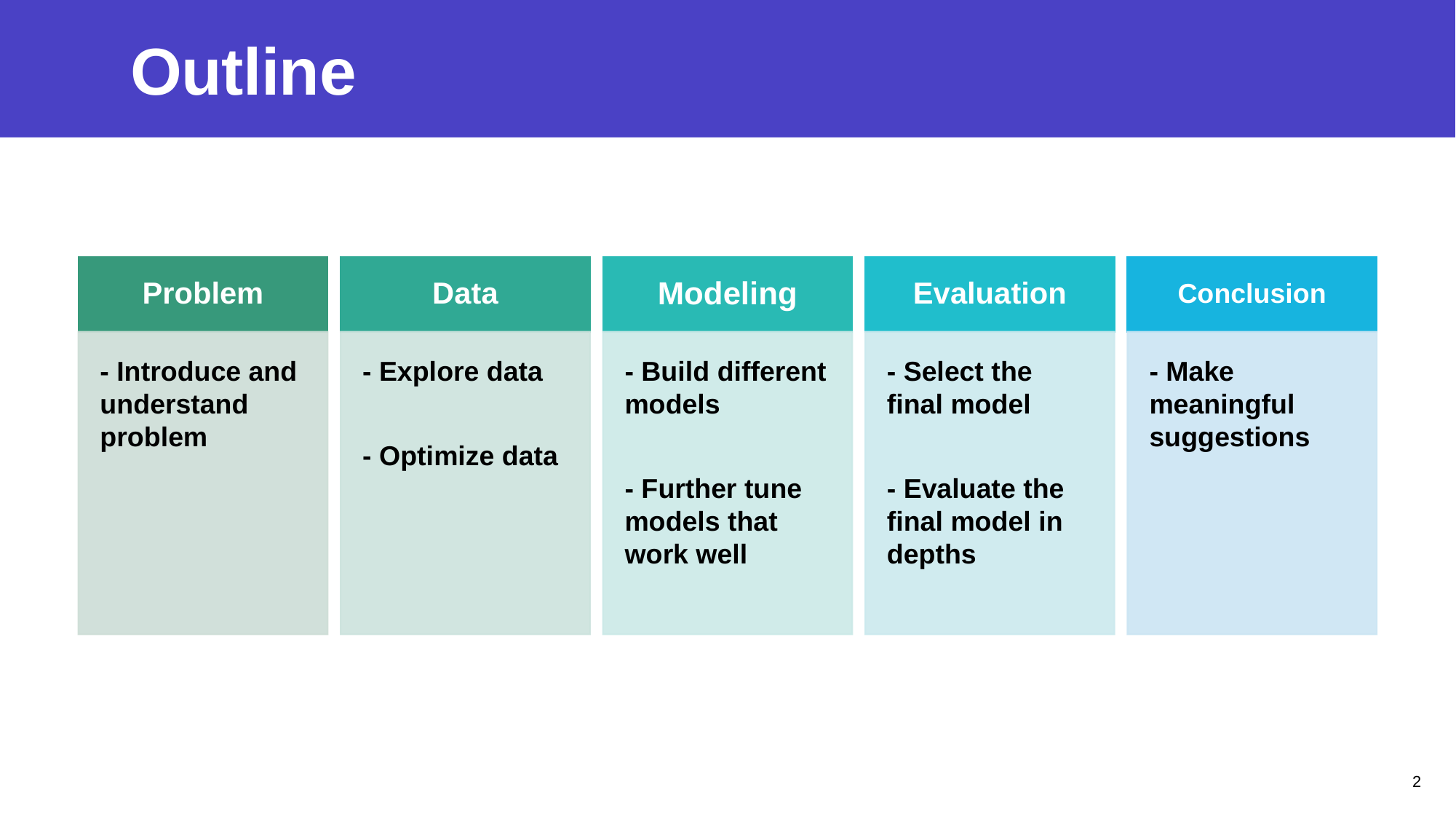

# Outline
Problem
- Introduce and understand problem
Data
- Explore data

- Optimize data

Modeling
- Build different models

- Further tune models that work well
Evaluation
- Select the final model

- Evaluate the final model in depths
Conclusion
- Make meaningful suggestions
2